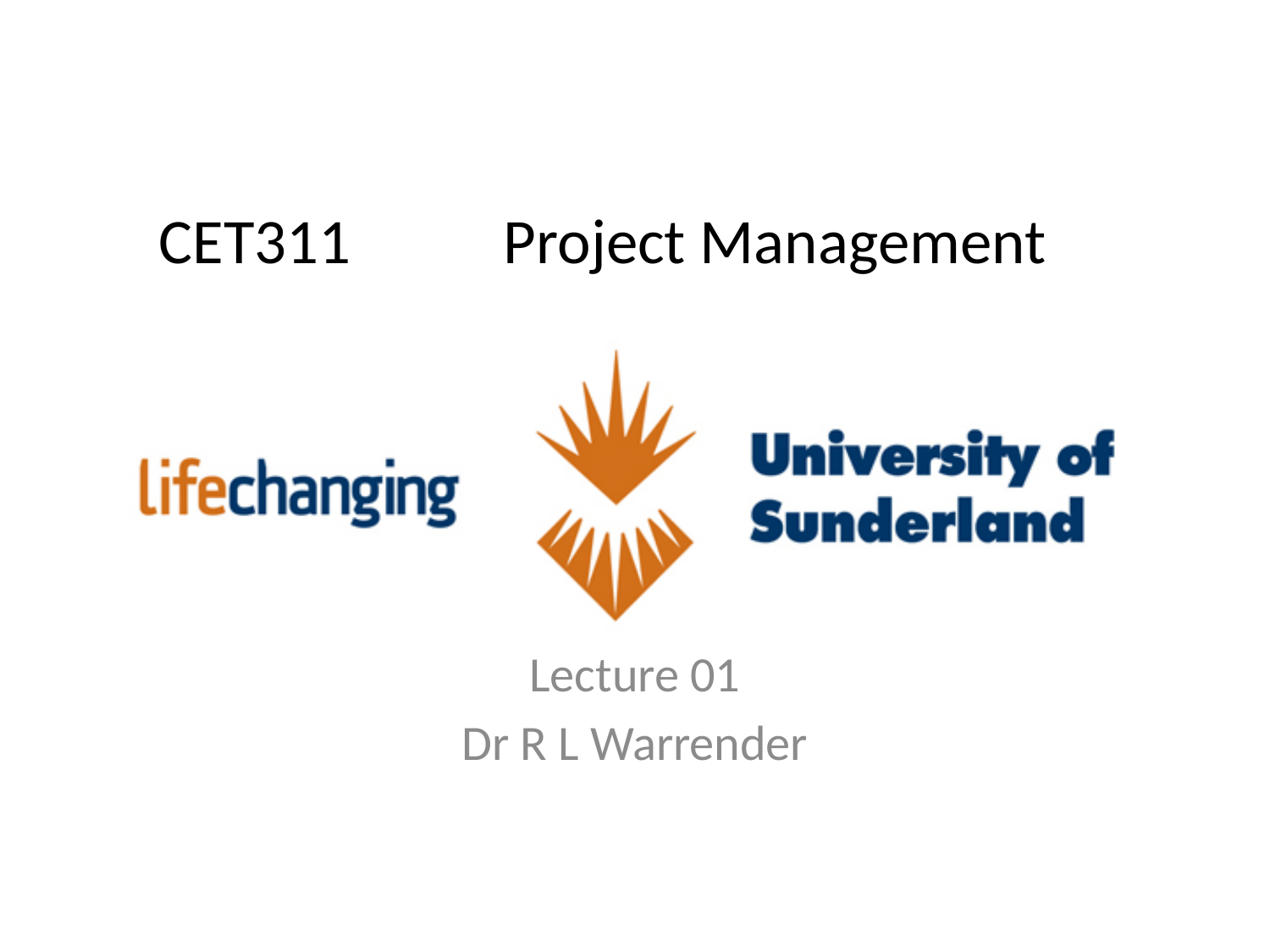

# CET311
Project Management
Lecture 01
Dr R L Warrender